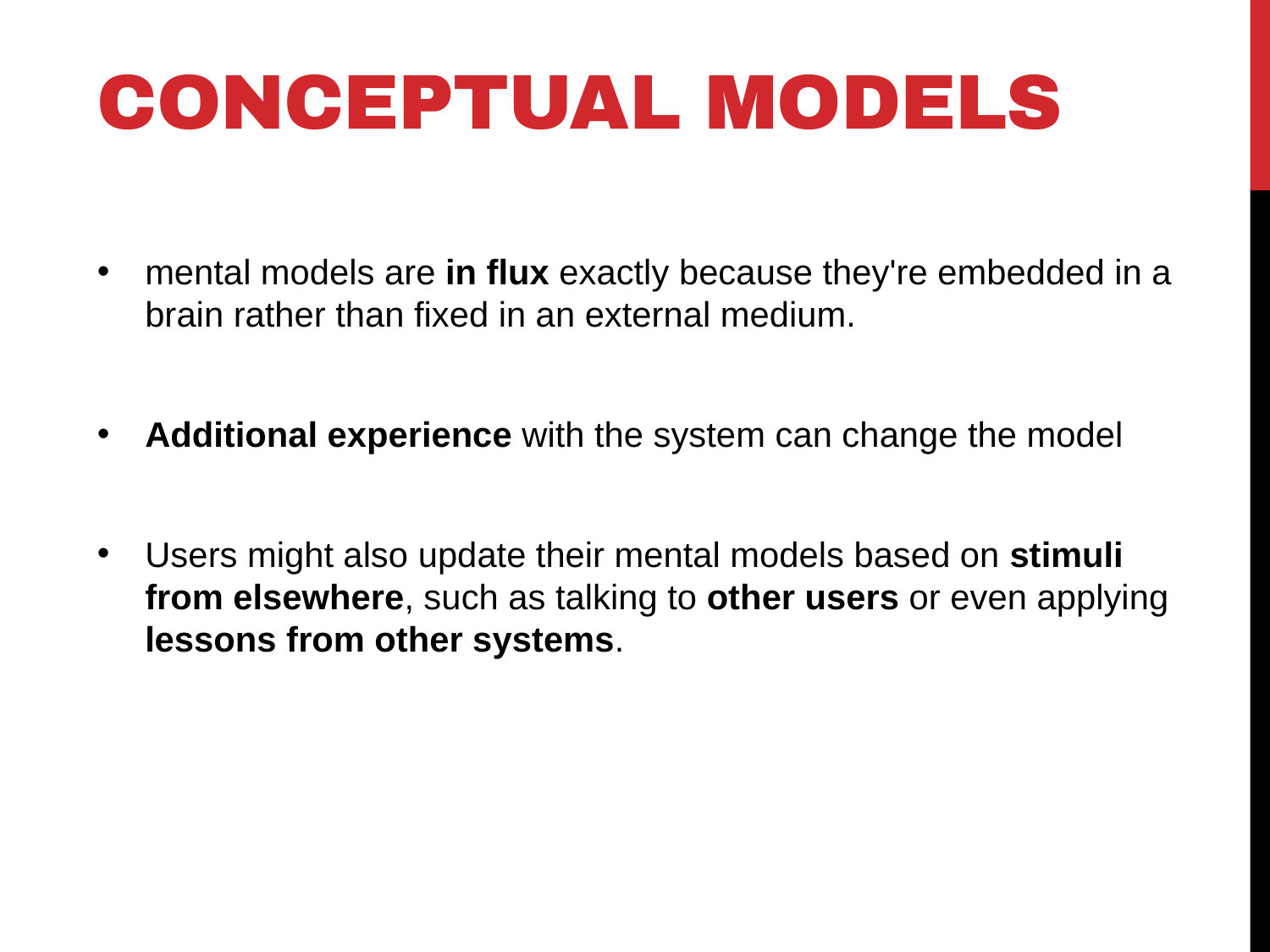

# Conceptual Models
mental models are in flux exactly because they're embedded in a brain rather than fixed in an external medium.

Additional experience with the system can change the model

Users might also update their mental models based on stimuli from elsewhere, such as talking to other users or even applying lessons from other systems.